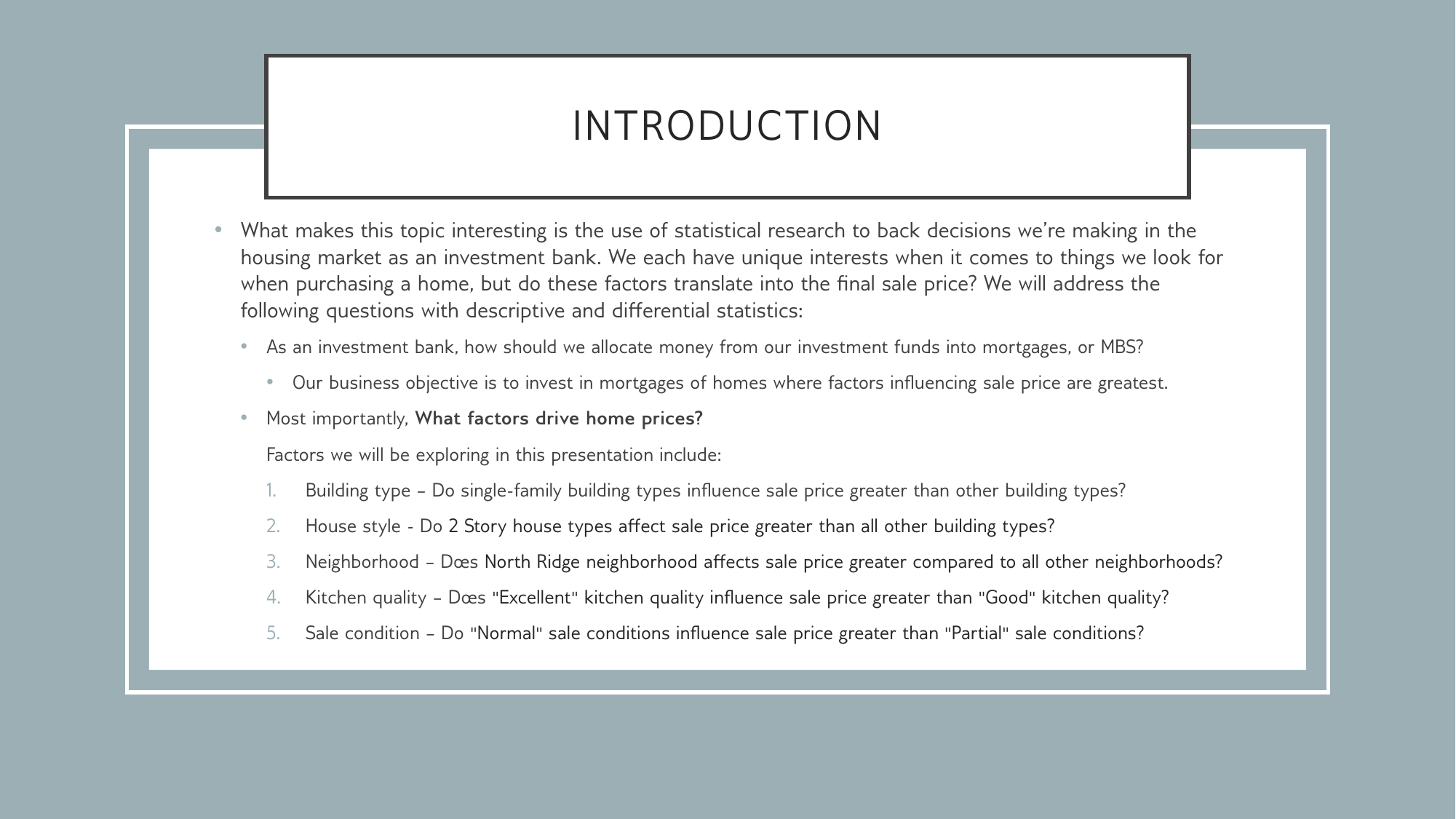

# Introduction

What makes this topic interesting is the use of statistical research to back decisions we’re making in the housing market as an investment bank. We each have unique interests when it comes to things we look for when purchasing a home, but do these factors translate into the final sale price? We will address the following questions with descriptive and differential statistics:
As an investment bank, how should we allocate money from our investment funds into mortgages, or MBS?
Our business objective is to invest in mortgages of homes where factors influencing sale price are greatest.
Most importantly, What factors drive home prices?
Factors we will be exploring in this presentation include:
Building type – Do single-family building types influence sale price greater than other building types?
House style - Do 2 Story house types affect sale price greater than all other building types?
Neighborhood – Does North Ridge neighborhood affects sale price greater compared to all other neighborhoods?
Kitchen quality – Does "Excellent" kitchen quality influence sale price greater than "Good" kitchen quality?
Sale condition – Do "Normal" sale conditions influence sale price greater than "Partial" sale conditions?